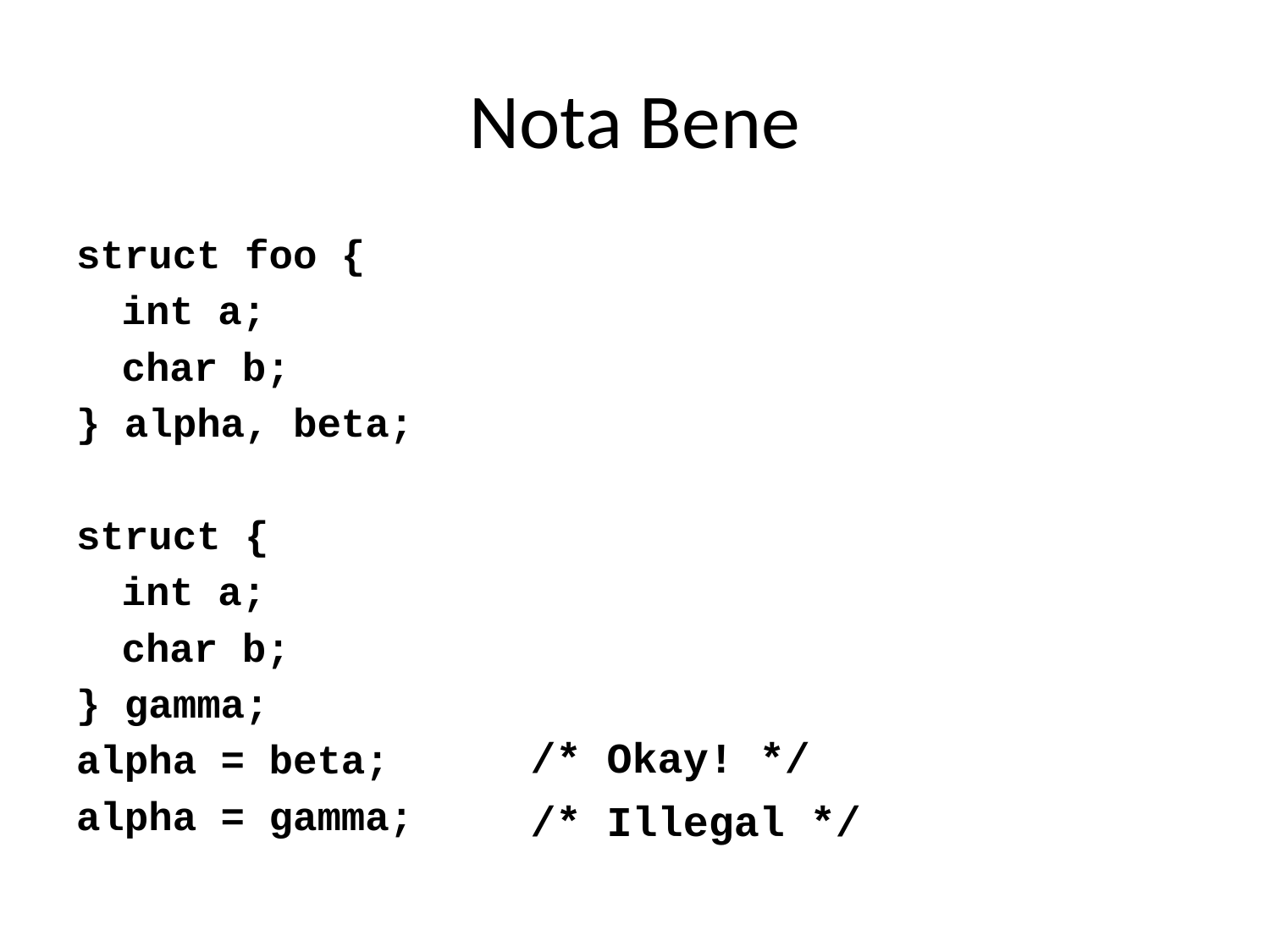

# Nota Bene
struct foo {
	int a;
	char b;
} alpha, beta;

struct {
	int a;
	char b;
} gamma;
alpha = beta;
alpha = gamma;
/* Okay! */
/* Illegal */